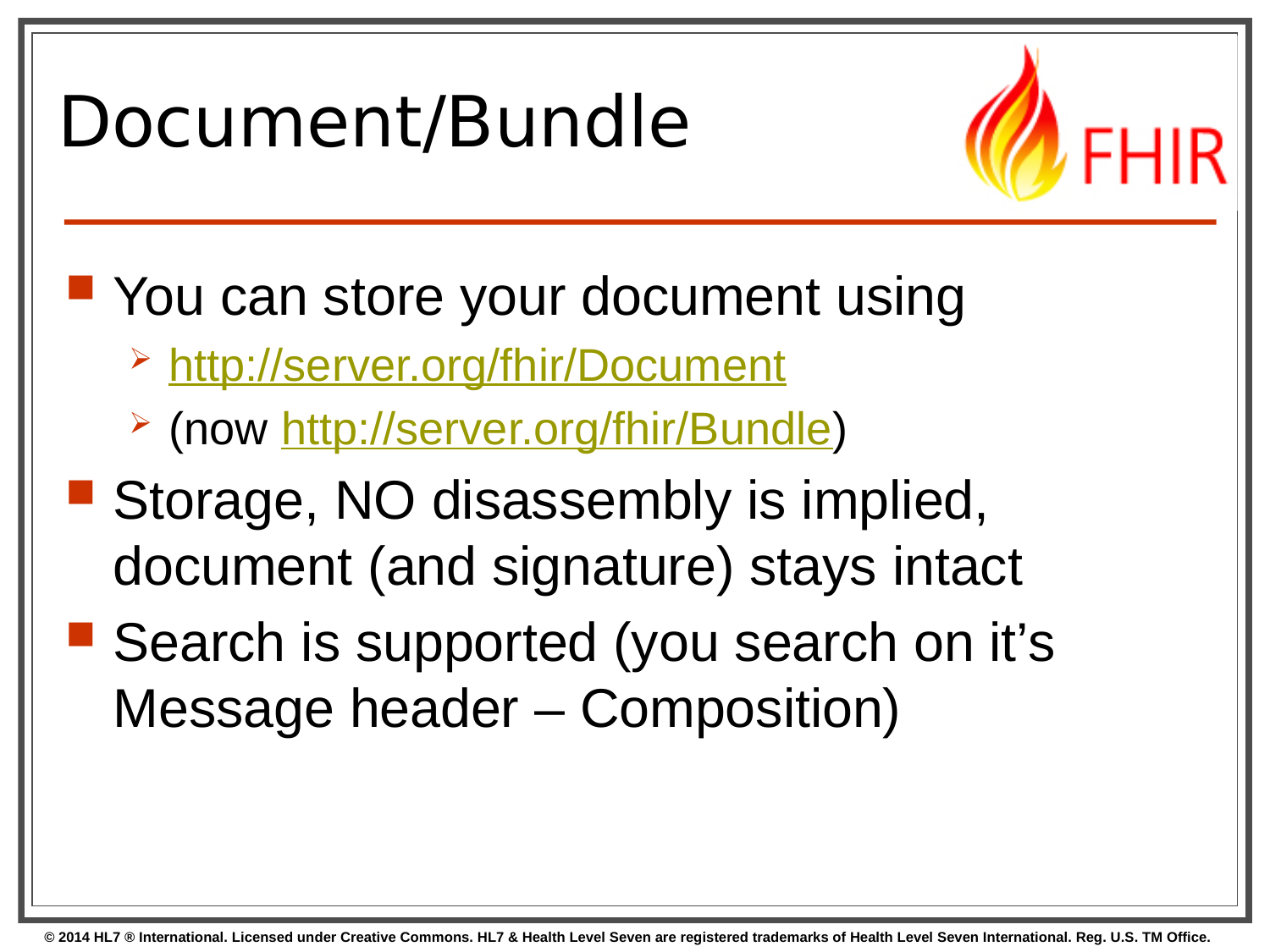

# Document/Bundle
You can store your document using
http://server.org/fhir/Document
(now http://server.org/fhir/Bundle)
Storage, NO disassembly is implied, document (and signature) stays intact
Search is supported (you search on it’s Message header – Composition)